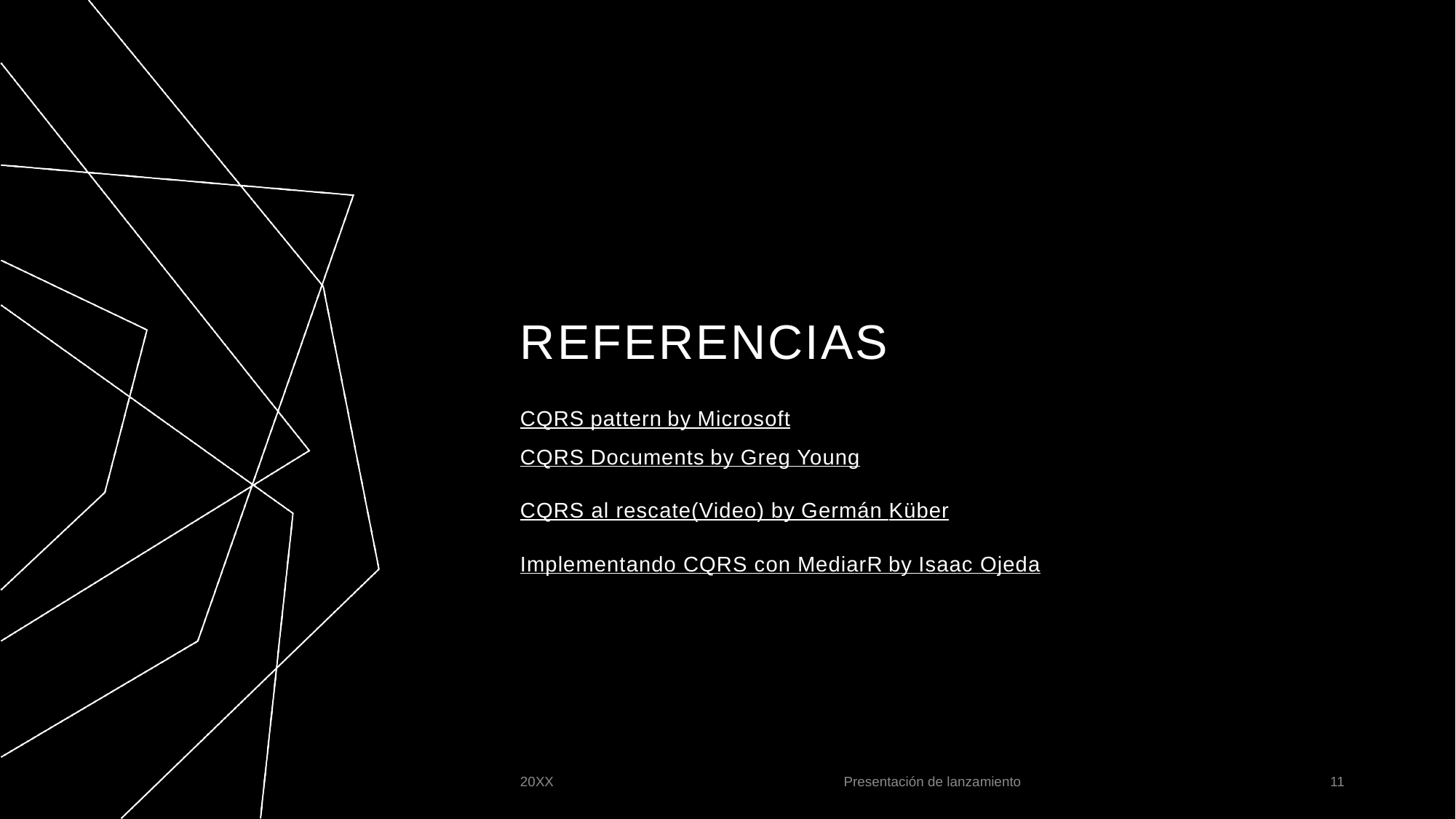

# Referencias
CQRS pattern by Microsoft
CQRS Documents by Greg Young
CQRS al rescate(Video) by Germán Küber
Implementando CQRS con MediarR by Isaac Ojeda
20XX
Presentación de lanzamiento
11